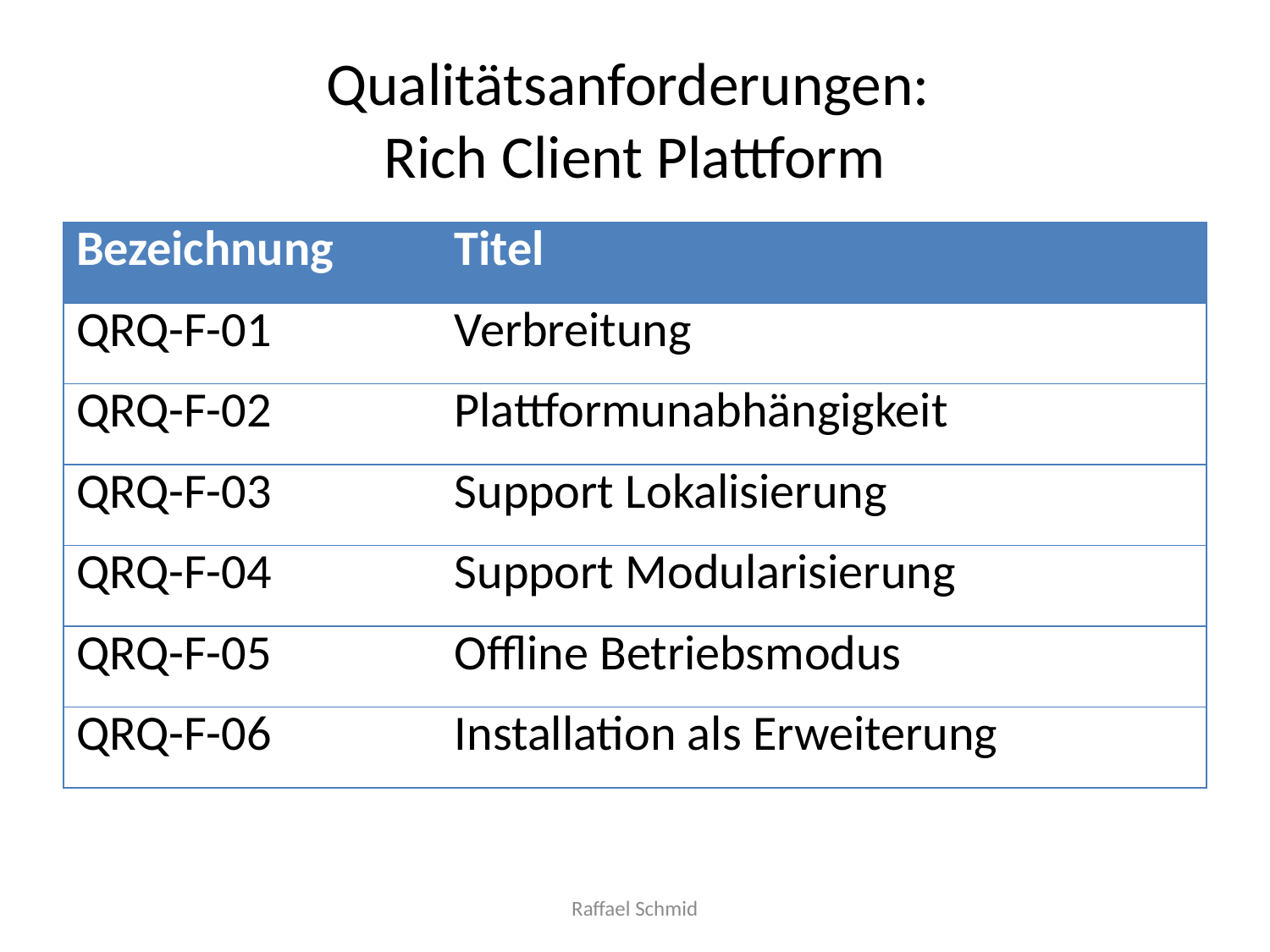

# Qualitätsanforderungen: Rich Client Plattform
| Bezeichnung | Titel |
| --- | --- |
| QRQ-F-01 | Verbreitung |
| QRQ-F-02 | Plattformunabhängigkeit |
| QRQ-F-03 | Support Lokalisierung |
| QRQ-F-04 | Support Modularisierung |
| QRQ-F-05 | Offline Betriebsmodus |
| QRQ-F-06 | Installation als Erweiterung |
Raffael Schmid